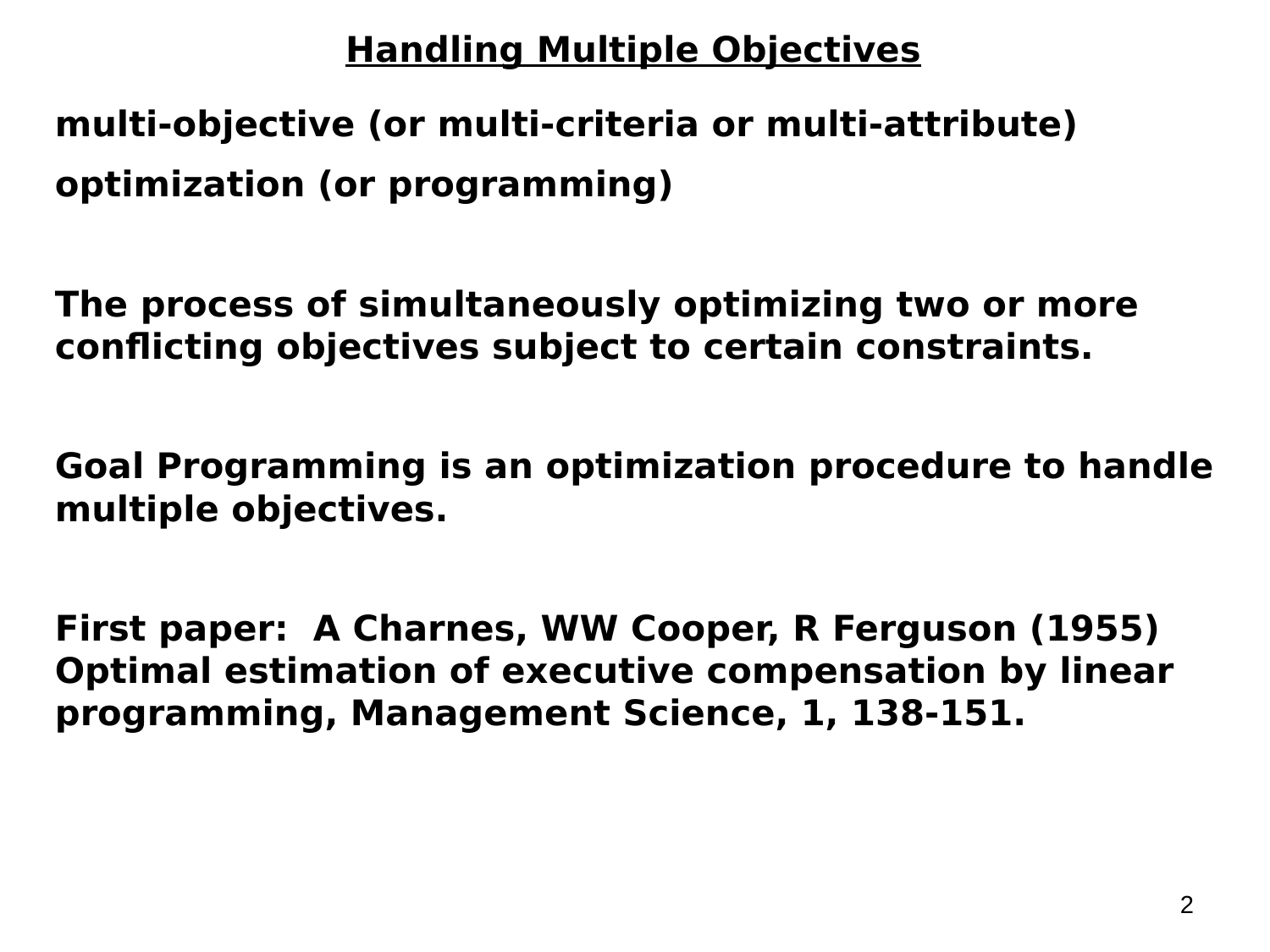

Handling Multiple Objectives
multi-objective (or multi-criteria or multi-attribute)
optimization (or programming)

The process of simultaneously optimizing two or more conflicting objectives subject to certain constraints.

Goal Programming is an optimization procedure to handle multiple objectives.

First paper:  A Charnes, WW Cooper, R Ferguson (1955) Optimal estimation of executive compensation by linear programming, Management Science, 1, 138-151.
2